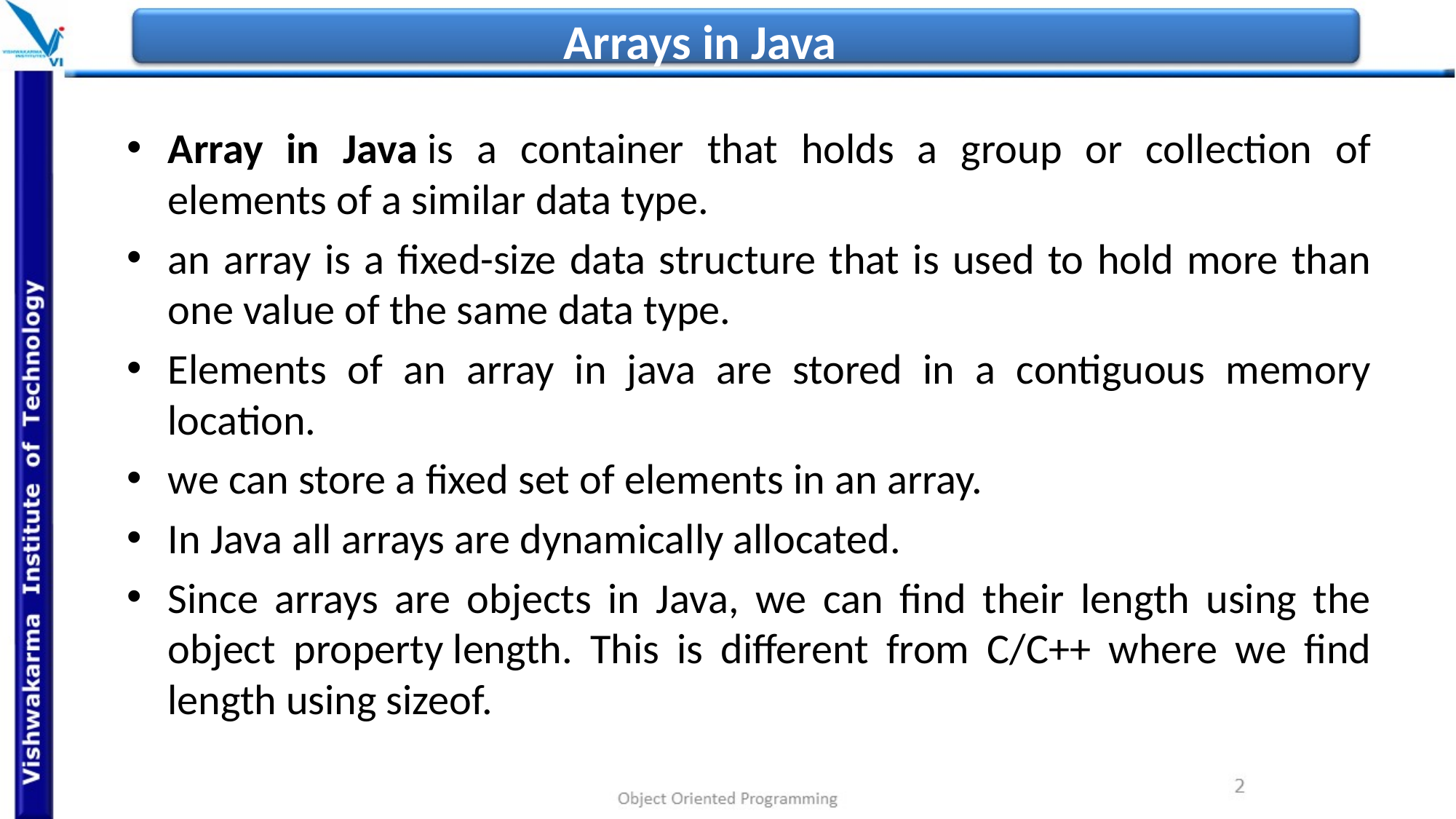

# Arrays in Java
Array in Java is a container that holds a group or collection of elements of a similar data type.
an array is a fixed-size data structure that is used to hold more than one value of the same data type.
Elements of an array in java are stored in a contiguous memory location.
we can store a fixed set of elements in an array.
In Java all arrays are dynamically allocated.
Since arrays are objects in Java, we can find their length using the object property length. This is different from C/C++ where we find length using sizeof.